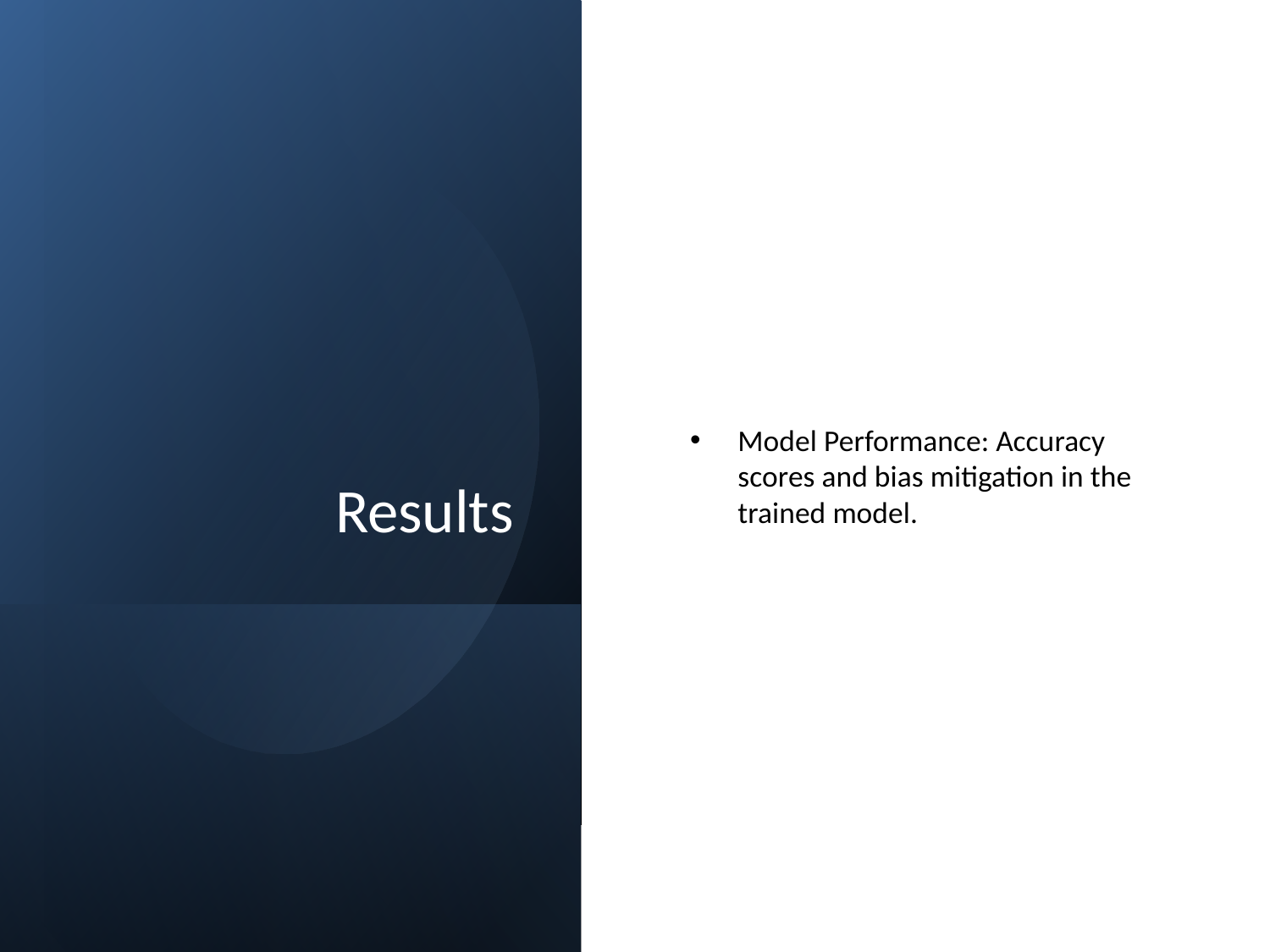

# Results
Model Performance: Accuracy scores and bias mitigation in the trained model.